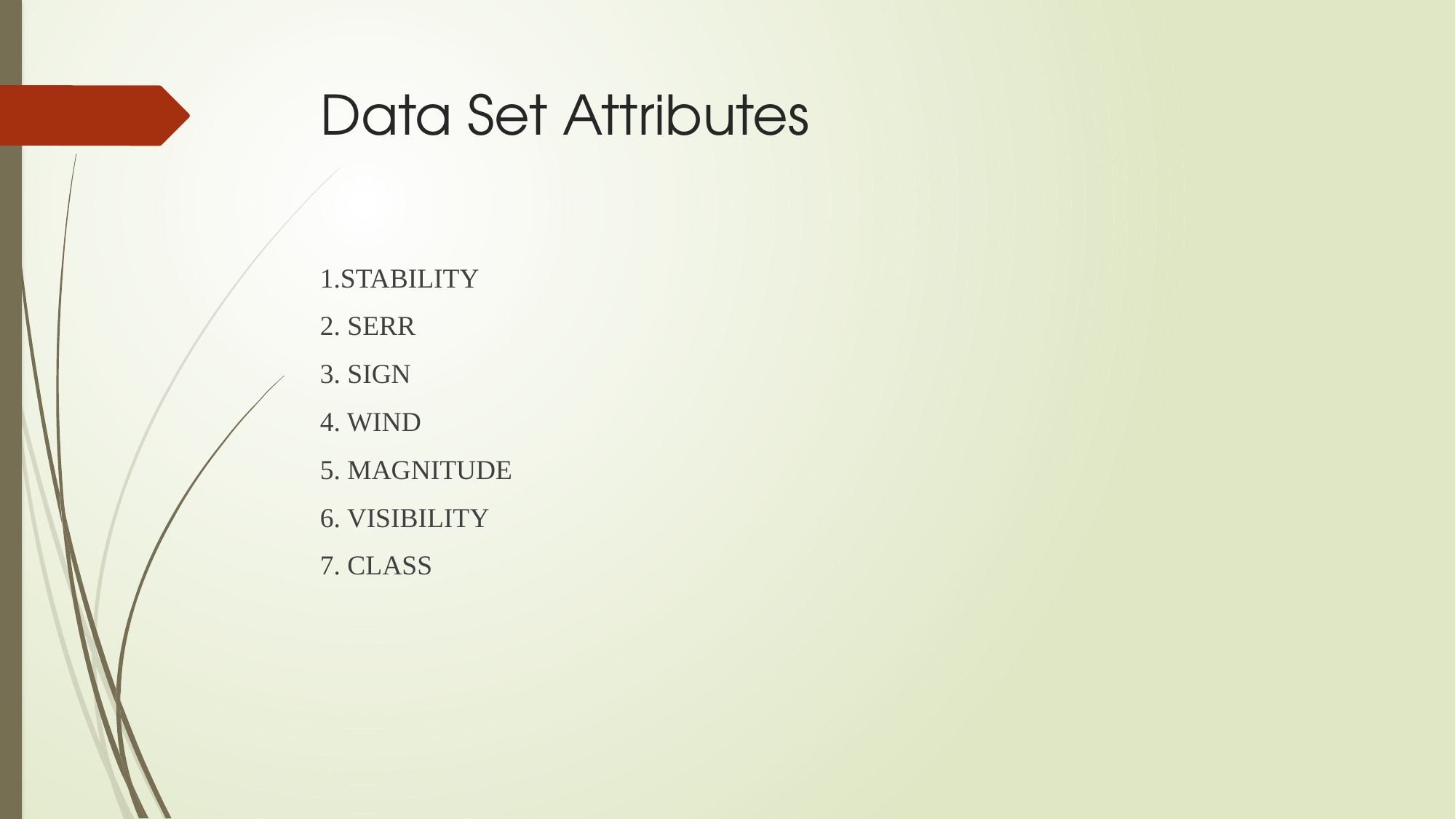

# Data Set Attributes
1.STABILITY
2. SERR
3. SIGN
4. WIND
5. MAGNITUDE
6. VISIBILITY
7. CLASS